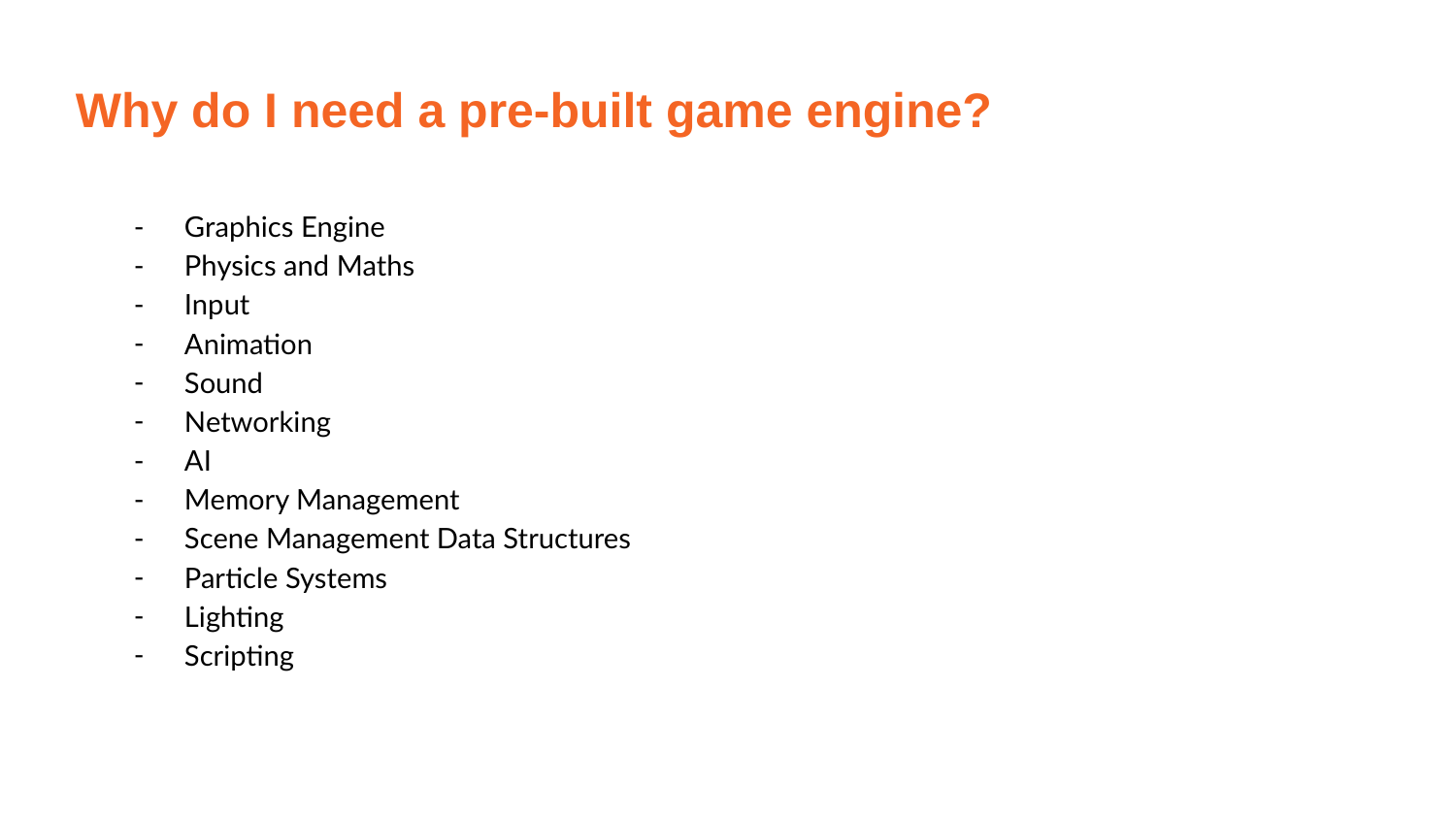

Why do I need a pre-built game engine?
Graphics Engine
Physics and Maths
Input
Animation
Sound
Networking
AI
Memory Management
Scene Management Data Structures
Particle Systems
Lighting
Scripting